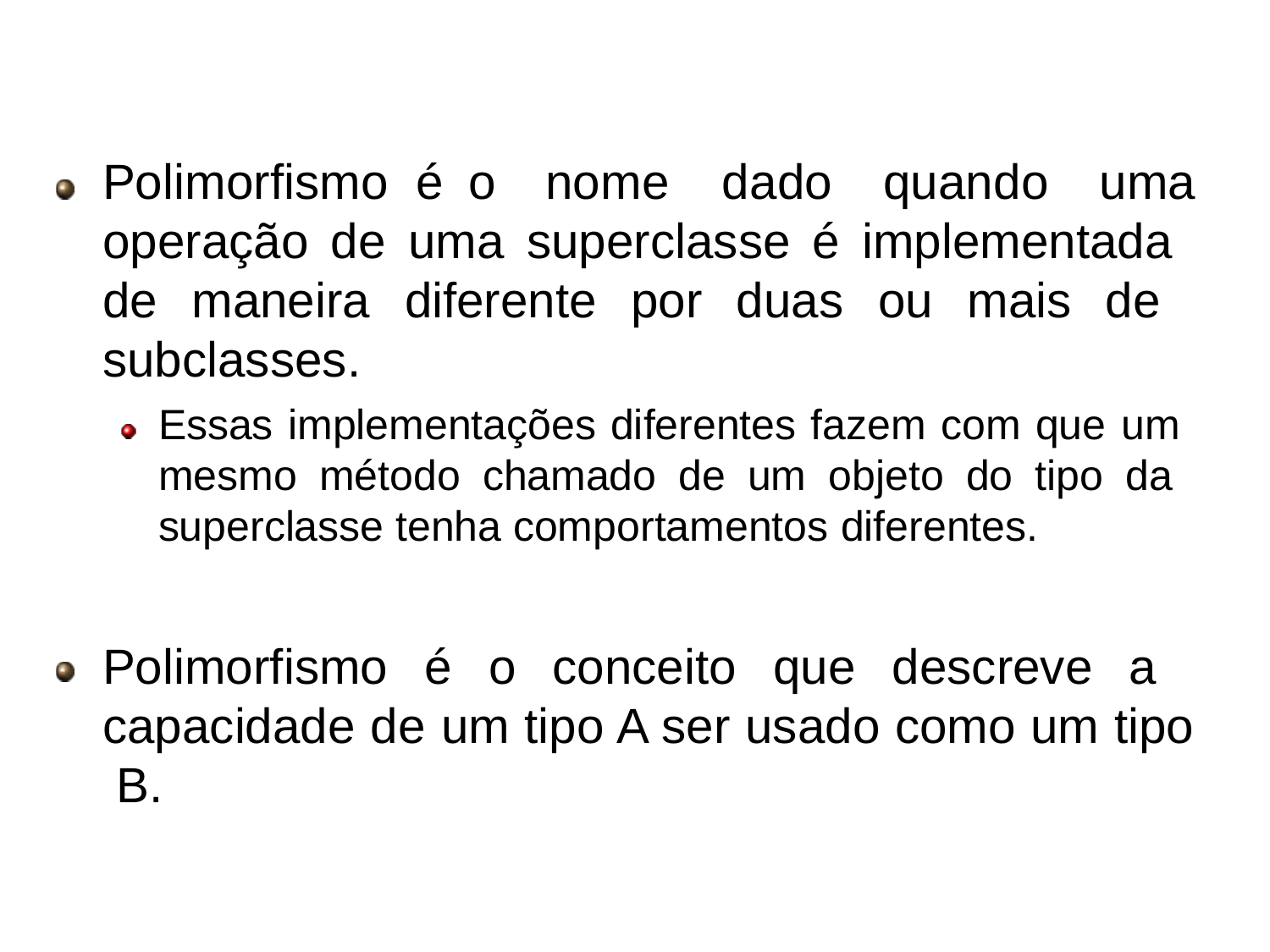

# Polimorfismo
Polimorfismo	é	o
nome	dado	quando	uma

operação de uma superclasse é implementada  de maneira diferente por duas ou mais de  subclasses.
Essas implementações diferentes fazem com que um  mesmo método chamado de um objeto do tipo da  superclasse tenha comportamentos diferentes.

Polimorfismo é o conceito que descreve a  capacidade de um tipo A ser usado como um tipo  B.